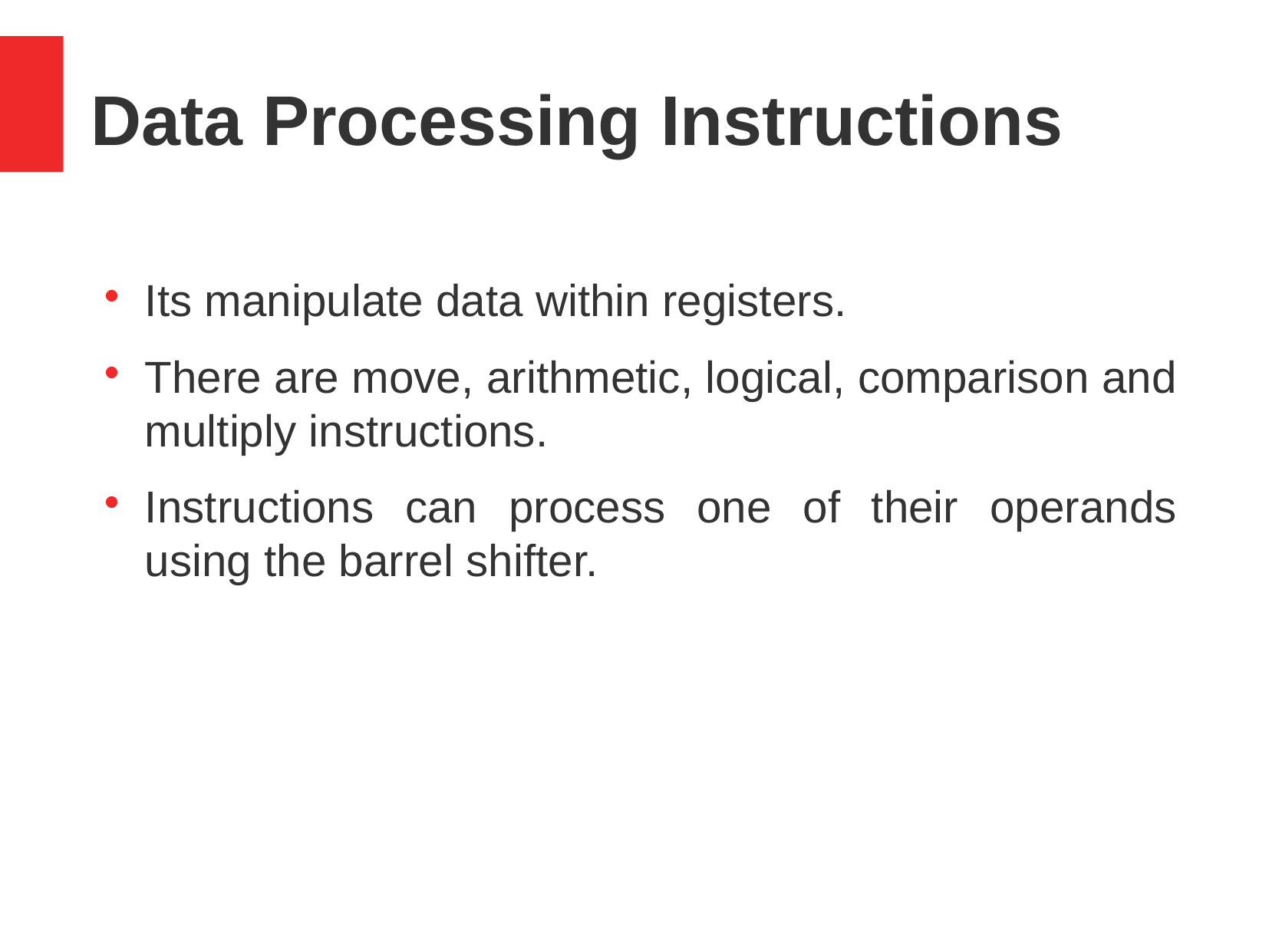

Data Processing Instructions
Its manipulate data within registers.
There are move, arithmetic, logical, comparison and multiply instructions.
Instructions can process one of their operands using the barrel shifter.